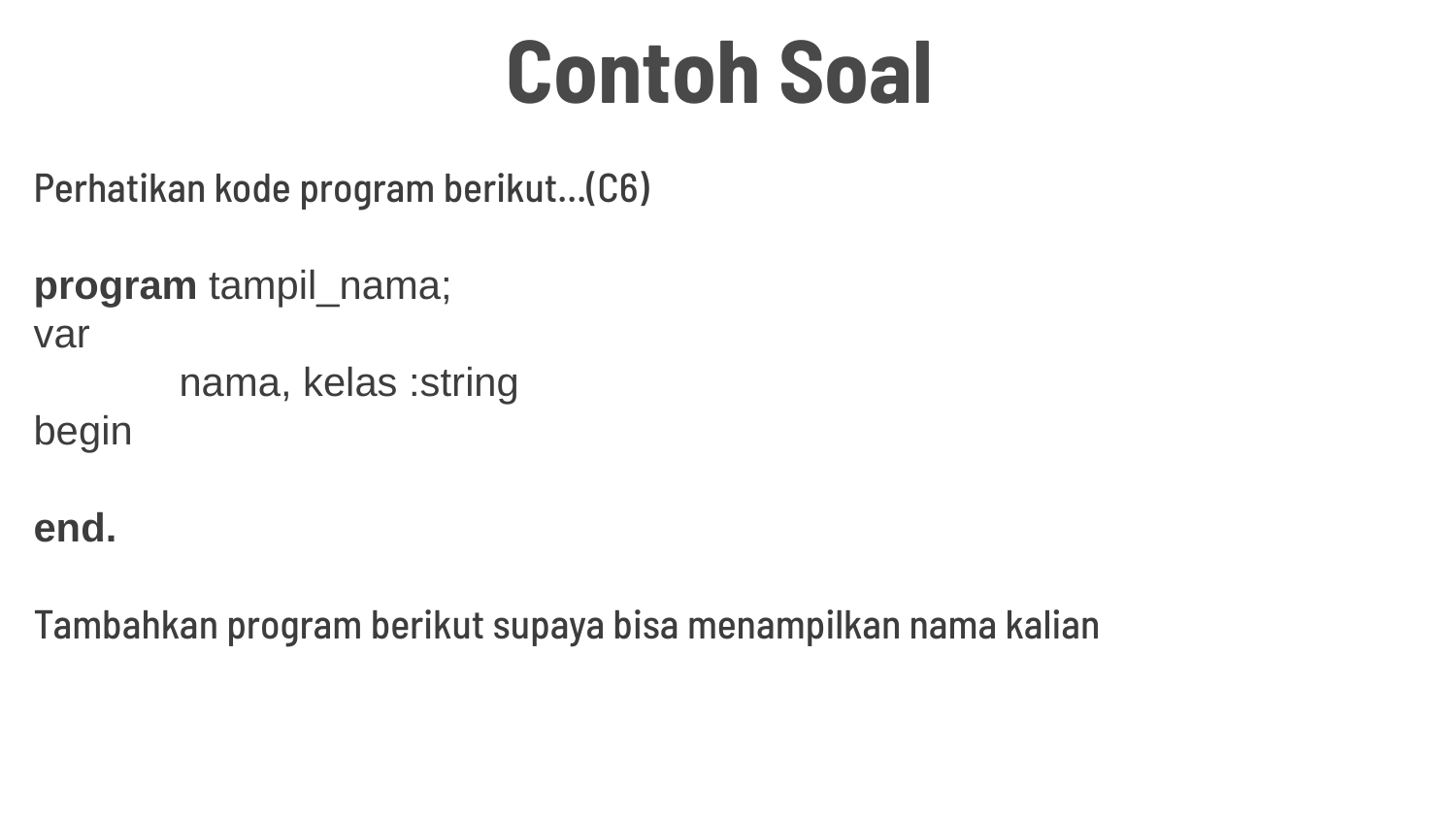

Contoh Soal
# Perhatikan kode program berikut...(C6) program tampil_nama; var nama, kelas :string begin end. Tambahkan program berikut supaya bisa menampilkan nama kalian